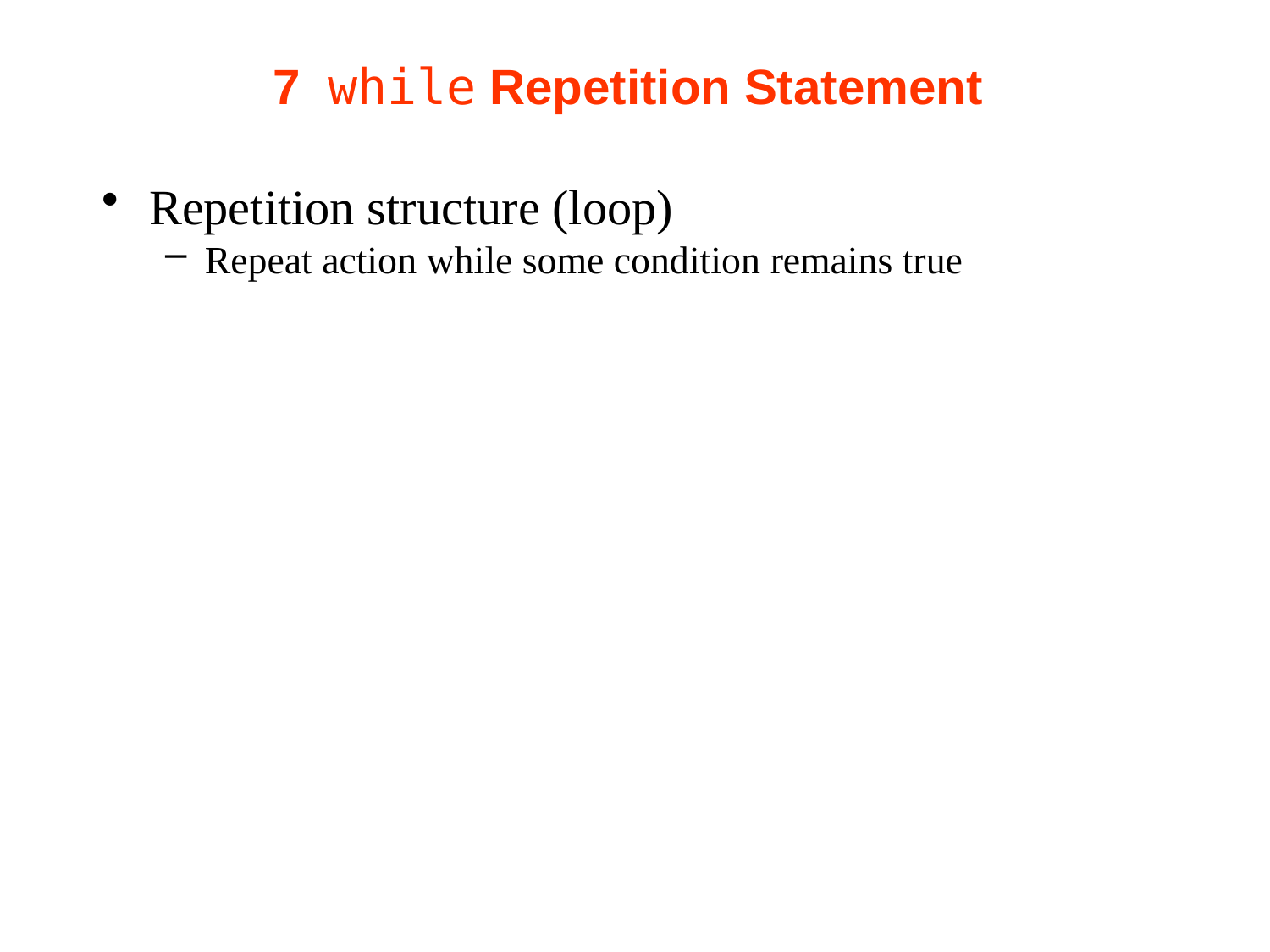

# 7  while Repetition Statement
Repetition structure (loop)
Repeat action while some condition remains true